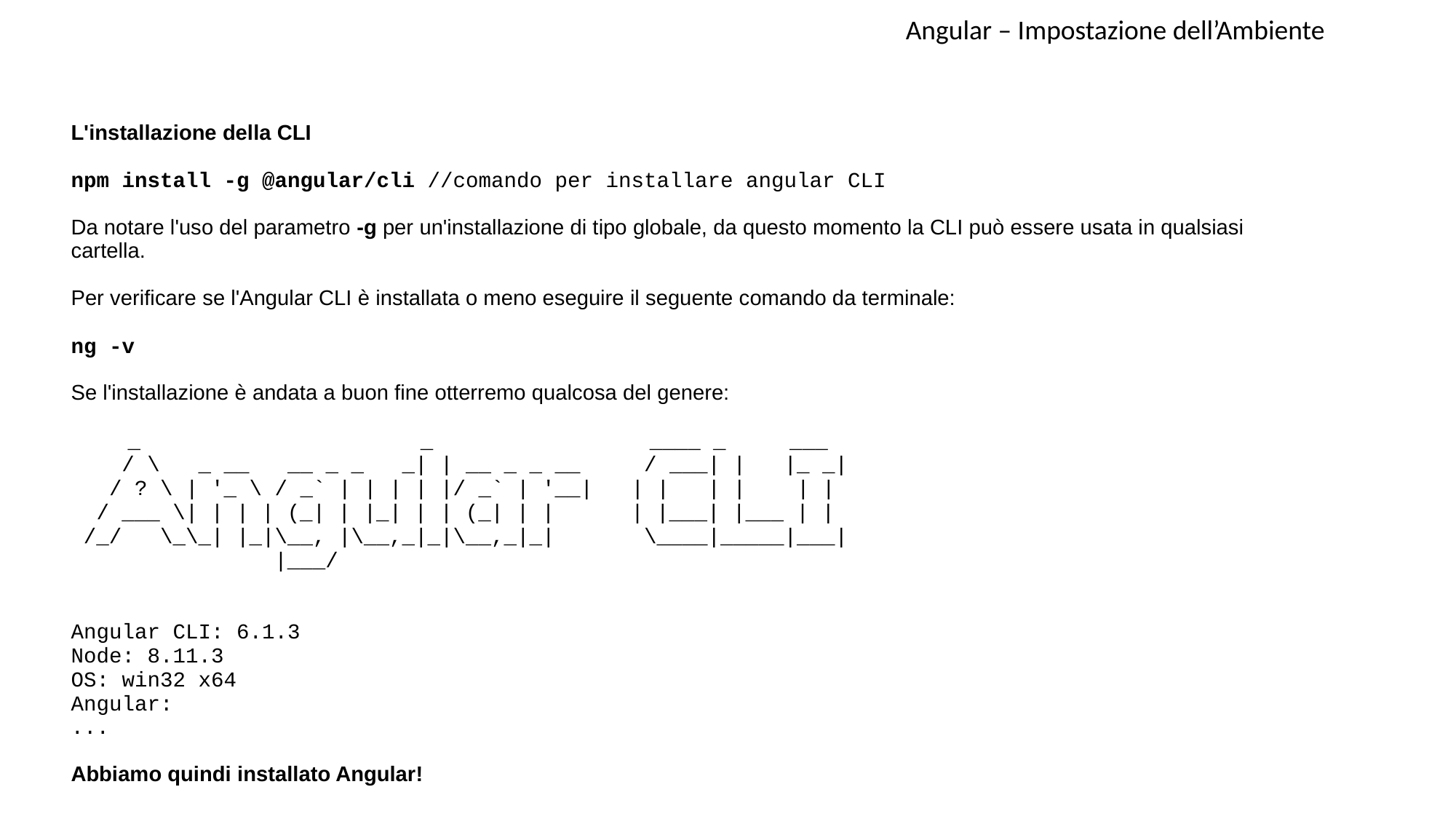

Angular – Impostazione dell’Ambiente
L'installazione della CLI

npm install -g @angular/cli //comando per installare angular CLI

Da notare l'uso del parametro -g per un'installazione di tipo globale, da questo momento la CLI può essere usata in qualsiasi cartella.

Per verificare se l'Angular CLI è installata o meno eseguire il seguente comando da terminale:

ng -v

Se l'installazione è andata a buon fine otterremo qualcosa del genere:

     _                      _                 ____ _     ___
    / \   _ __   __ _ _   _| | __ _ _ __     / ___| |   |_ _|
   / ? \ | '_ \ / _` | | | | |/ _` | '__|   | |   | |    | |
  / ___ \| | | | (_| | |_| | | (_| | |      | |___| |___ | |
 /_/   \_\_| |_|\__, |\__,_|_|\__,_|_|       \____|_____|___|
                |___/

Angular CLI: 6.1.3
Node: 8.11.3
OS: win32 x64
Angular:
...

Abbiamo quindi installato Angular!